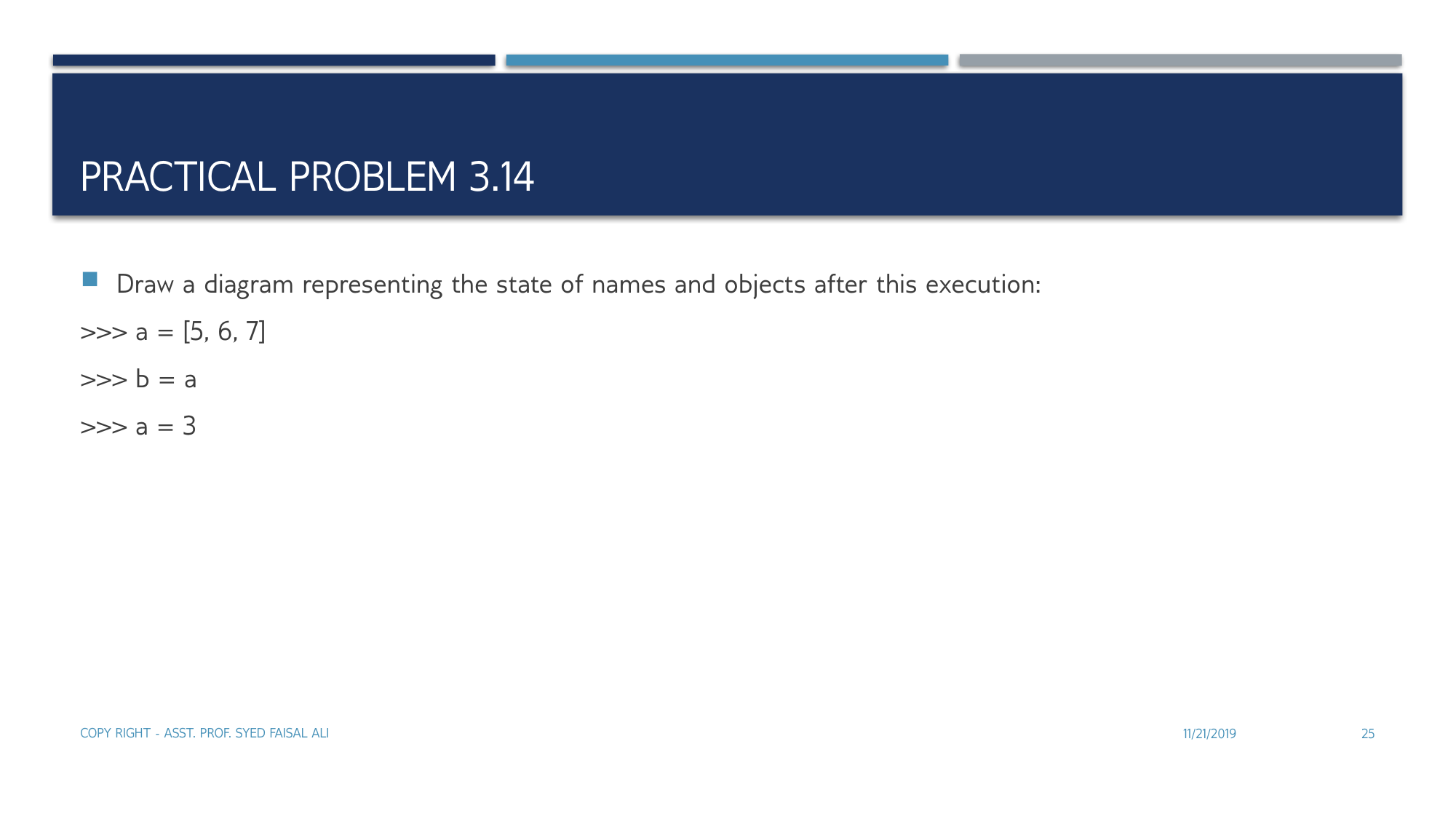

# Practical problem 3.14
Draw a diagram representing the state of names and objects after this execution:
>>> a = [5, 6, 7]
>>> b = a
>>> a = 3
Copy Right - Asst. Prof. Syed Faisal Ali
11/21/2019
25